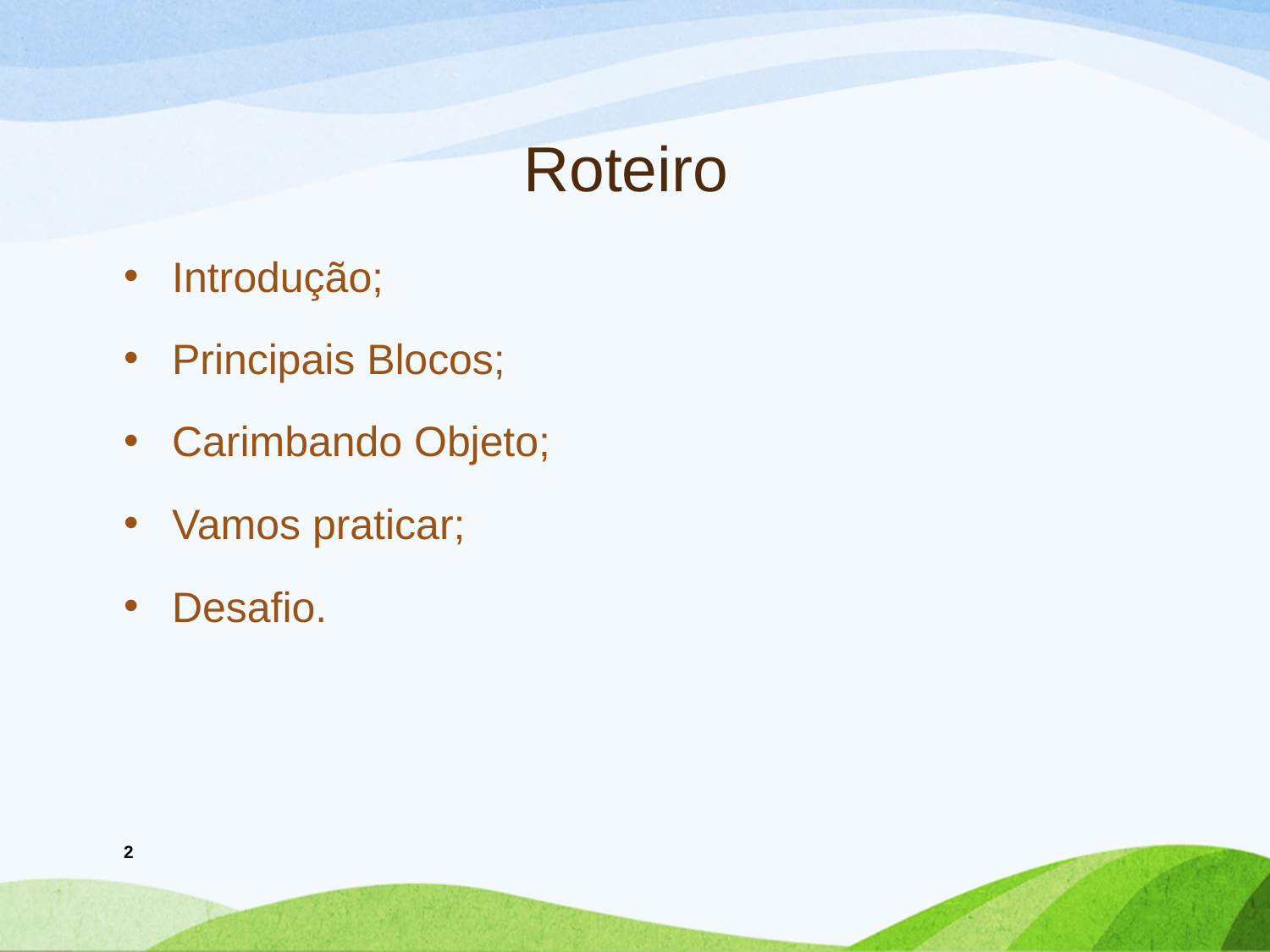

# Roteiro
Introdução;
Principais Blocos;
Carimbando Objeto;
Vamos praticar;
Desafio.

2